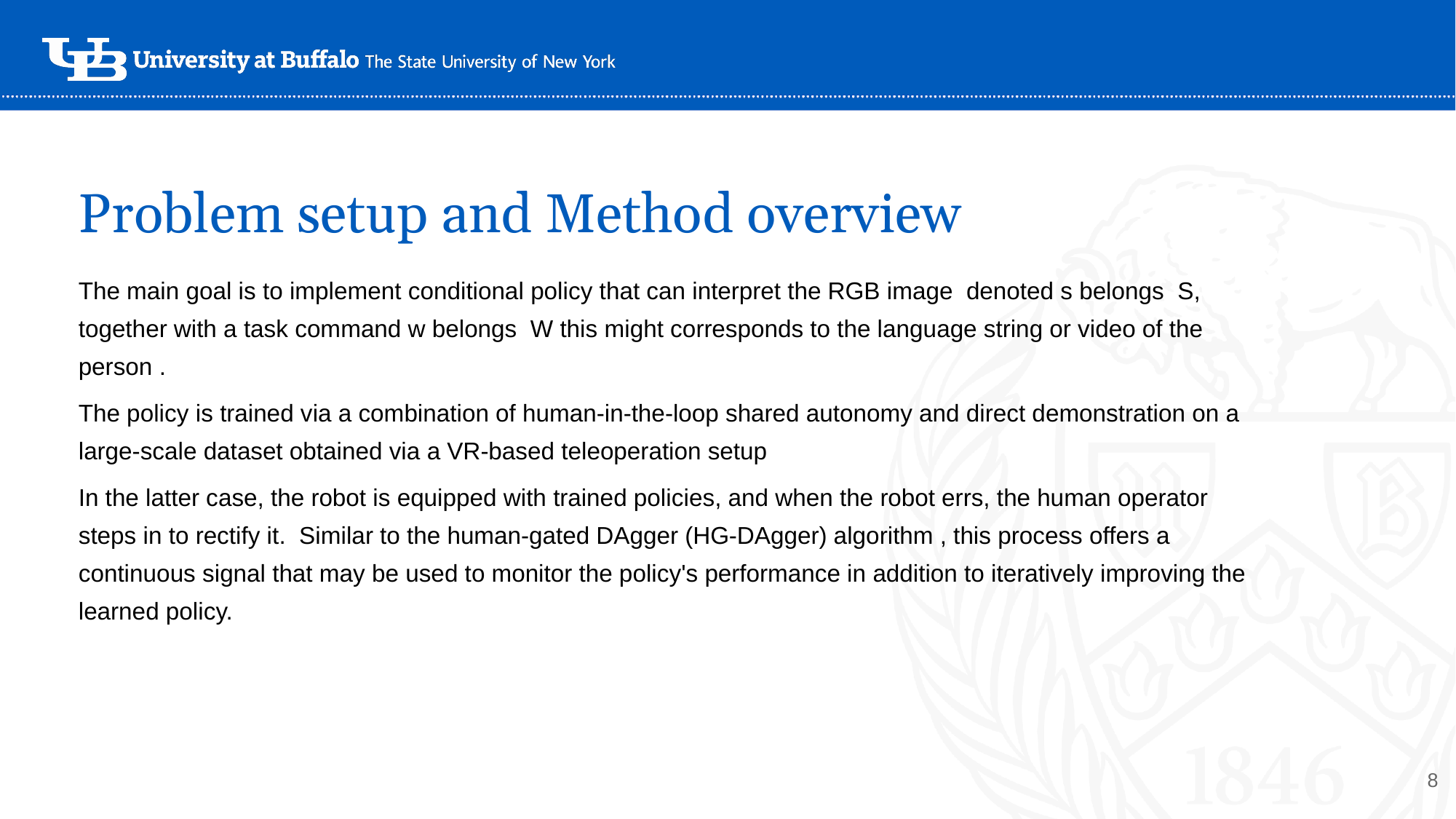

# Problem setup and Method overview
The main goal is to implement conditional policy that can interpret the RGB image  denoted s belongs  S, together with a task command w belongs  W this might corresponds to the language string or video of the person .
The policy is trained via a combination of human-in-the-loop shared autonomy and direct demonstration on a large-scale dataset obtained via a VR-based teleoperation setup
In the latter case, the robot is equipped with trained policies, and when the robot errs, the human operator steps in to rectify it.  Similar to the human-gated DAgger (HG-DAgger) algorithm , this process offers a continuous signal that may be used to monitor the policy's performance in addition to iteratively improving the learned policy.

8